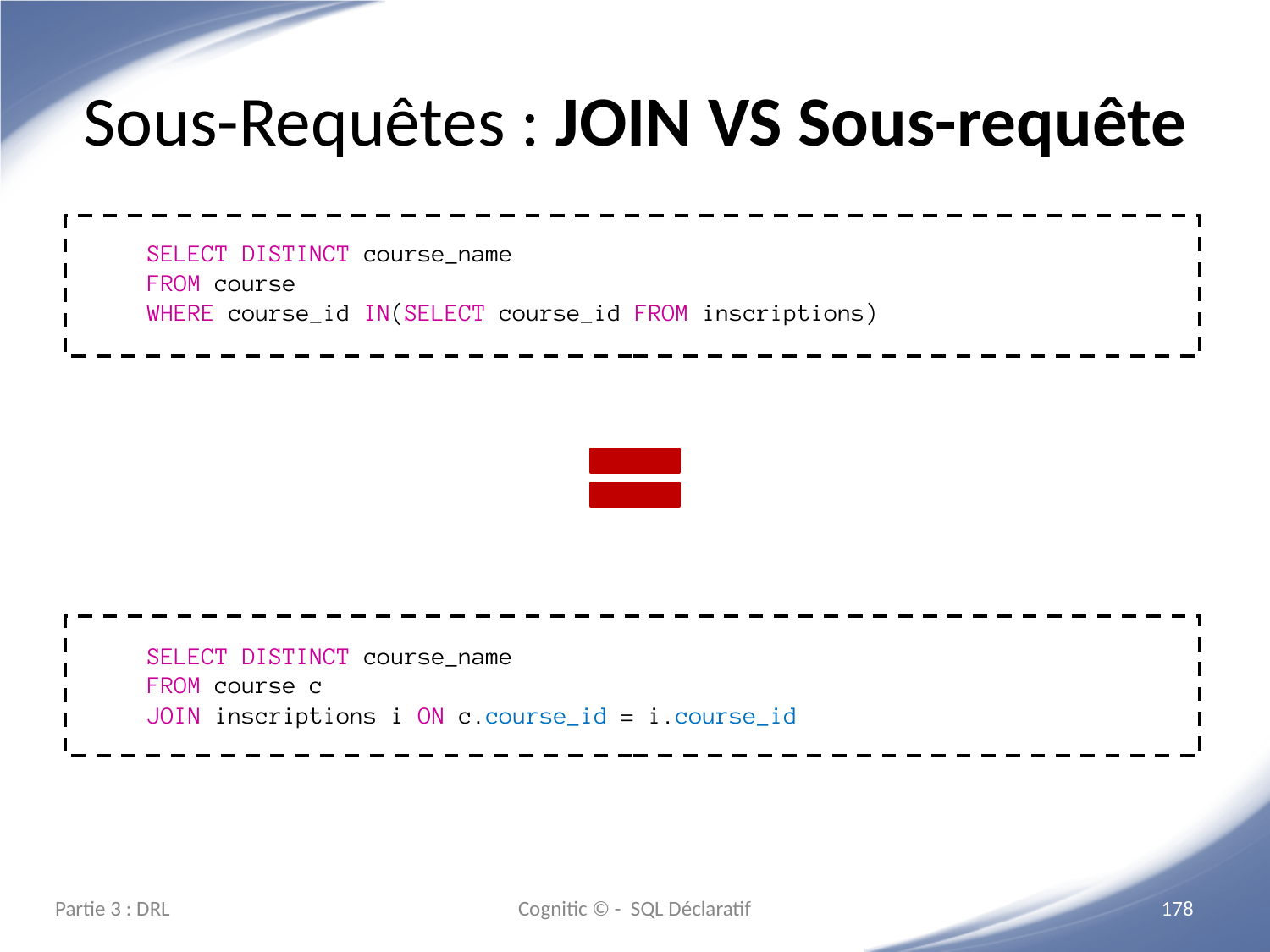

# Sous-Requêtes : JOIN VS Sous-requête

SELECT DISTINCT course_name
FROM course
WHERE course_id IN(SELECT course_id FROM inscriptions)

SELECT DISTINCT course_name
FROM course c
JOIN inscriptions i ON c.course_id = i.course_id
Partie 3 : DRL
Cognitic © -  SQL Déclaratif
178